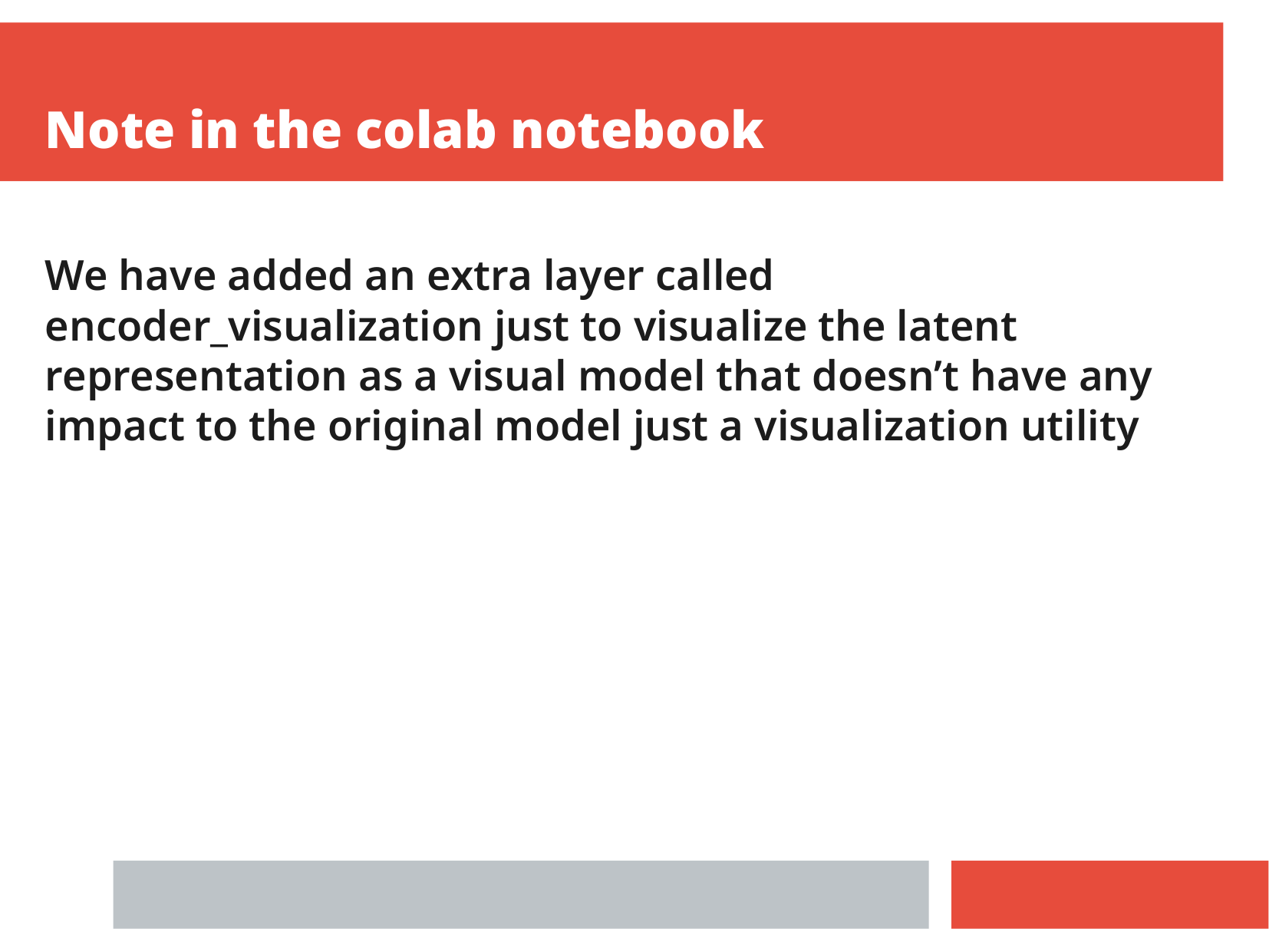

Note in the colab notebook
We have added an extra layer called encoder_visualization just to visualize the latent representation as a visual model that doesn’t have any impact to the original model just a visualization utility